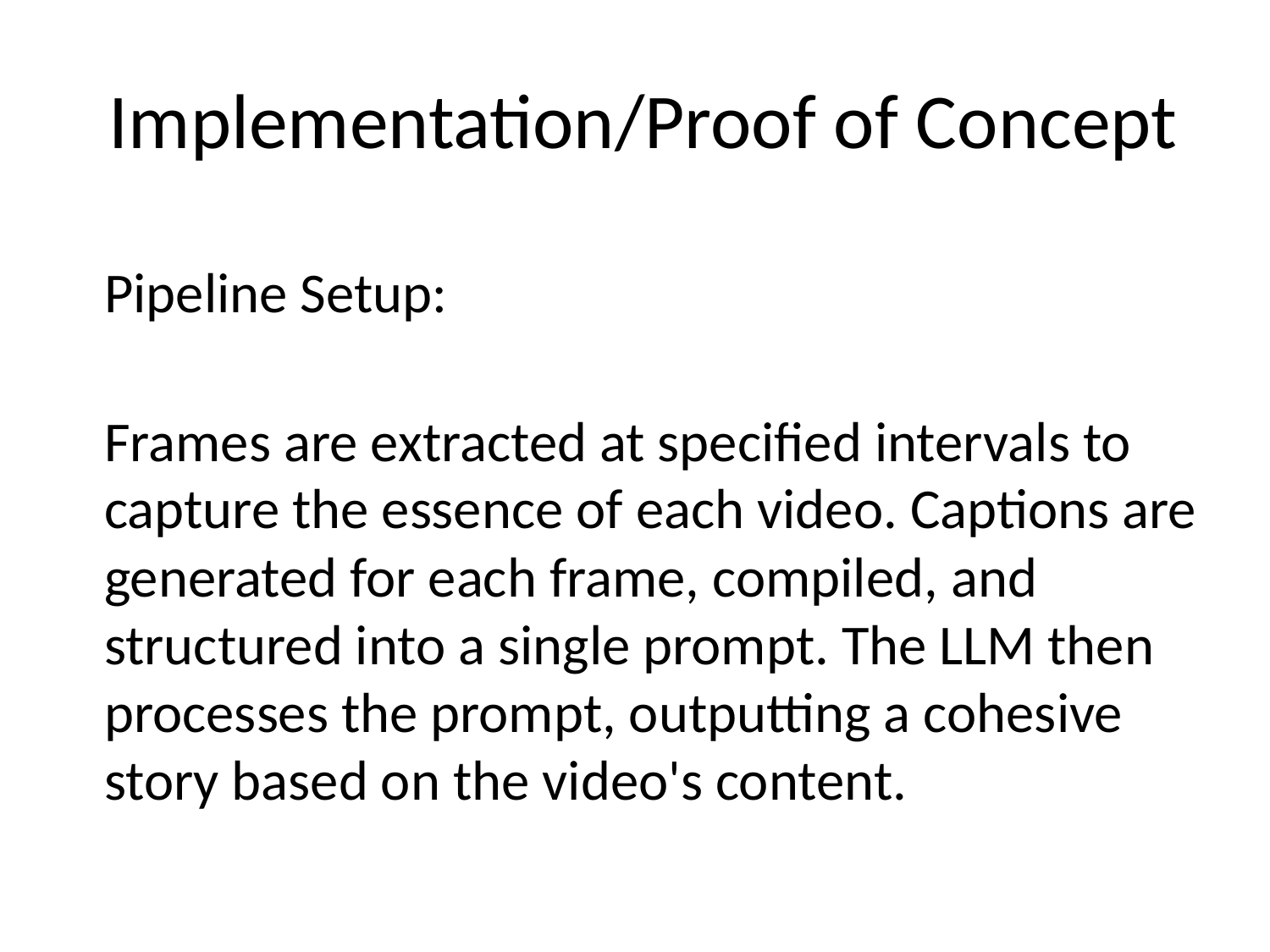

# Implementation/Proof of Concept
Pipeline Setup:

Frames are extracted at specified intervals to capture the essence of each video. Captions are generated for each frame, compiled, and structured into a single prompt. The LLM then processes the prompt, outputting a cohesive story based on the video's content.